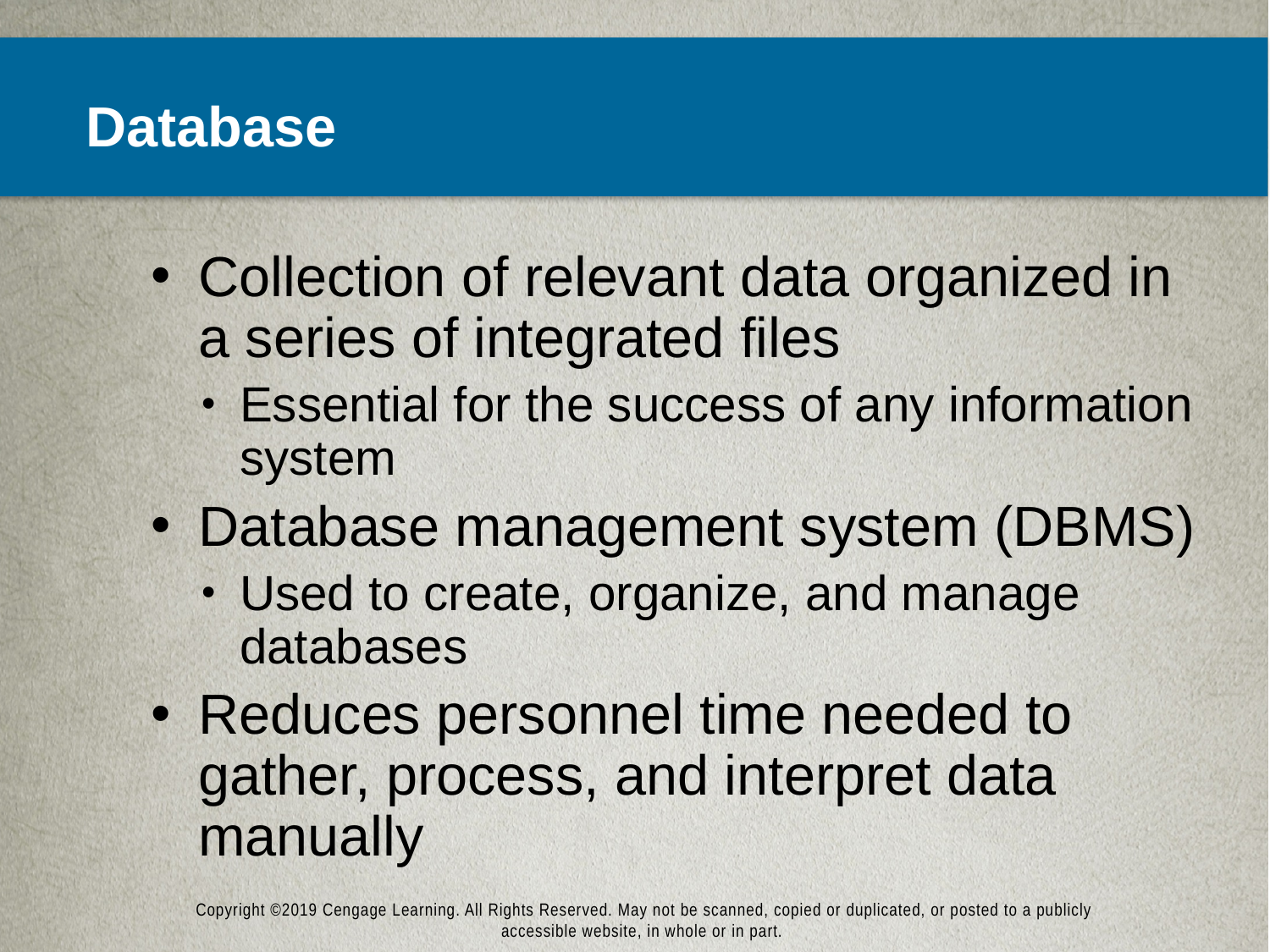

# Database
Collection of relevant data organized in a series of integrated files
Essential for the success of any information system
Database management system (DBMS)
Used to create, organize, and manage databases
Reduces personnel time needed to gather, process, and interpret data manually